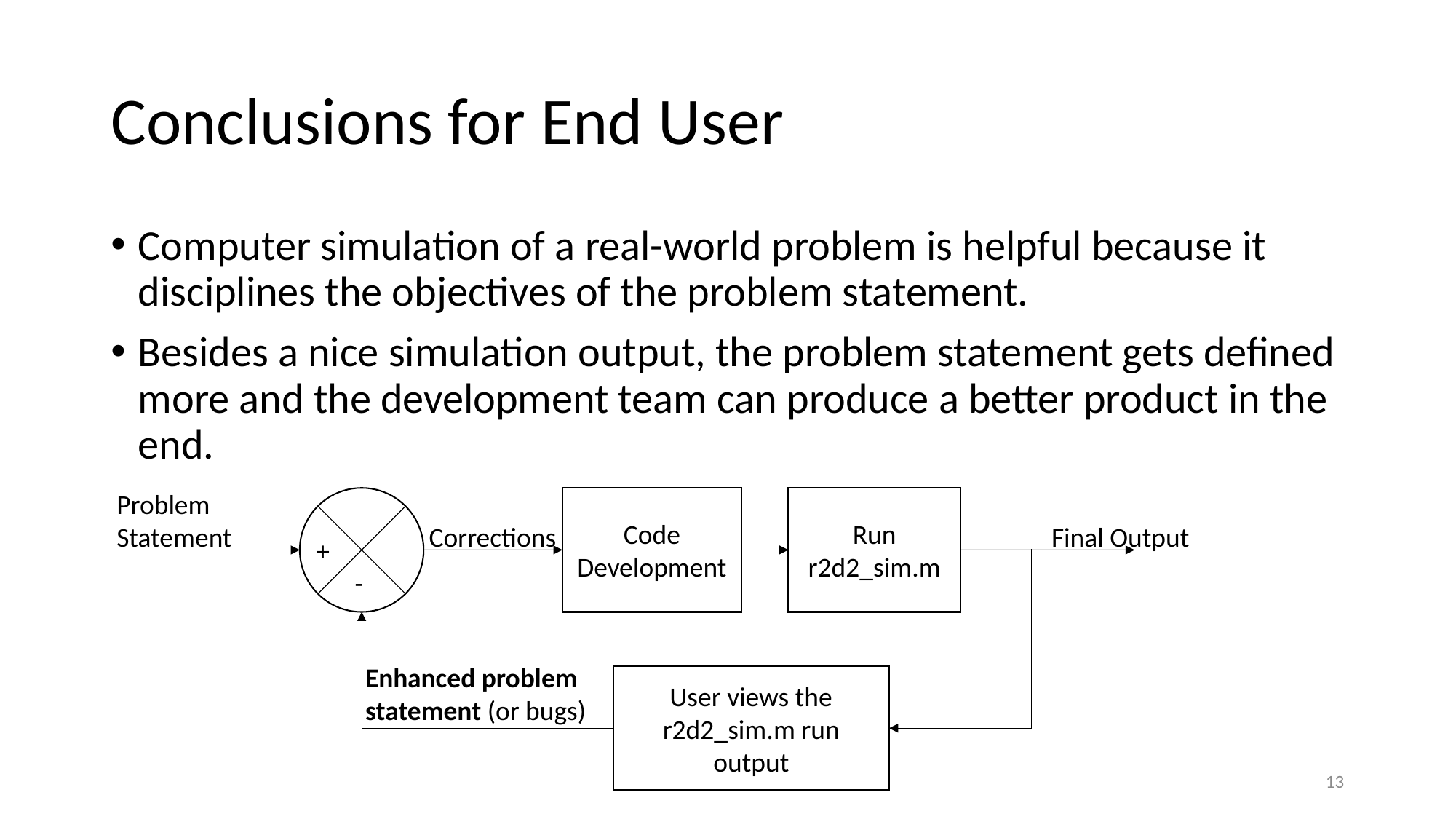

# Conclusions for End User
Computer simulation of a real-world problem is helpful because it disciplines the objectives of the problem statement.
Besides a nice simulation output, the problem statement gets defined more and the development team can produce a better product in the end.
Problem Statement
Code Development

+
-
Run r2d2_sim.m
Final Output
Corrections
Enhanced problem statement (or bugs)
User views the r2d2_sim.m run output
13